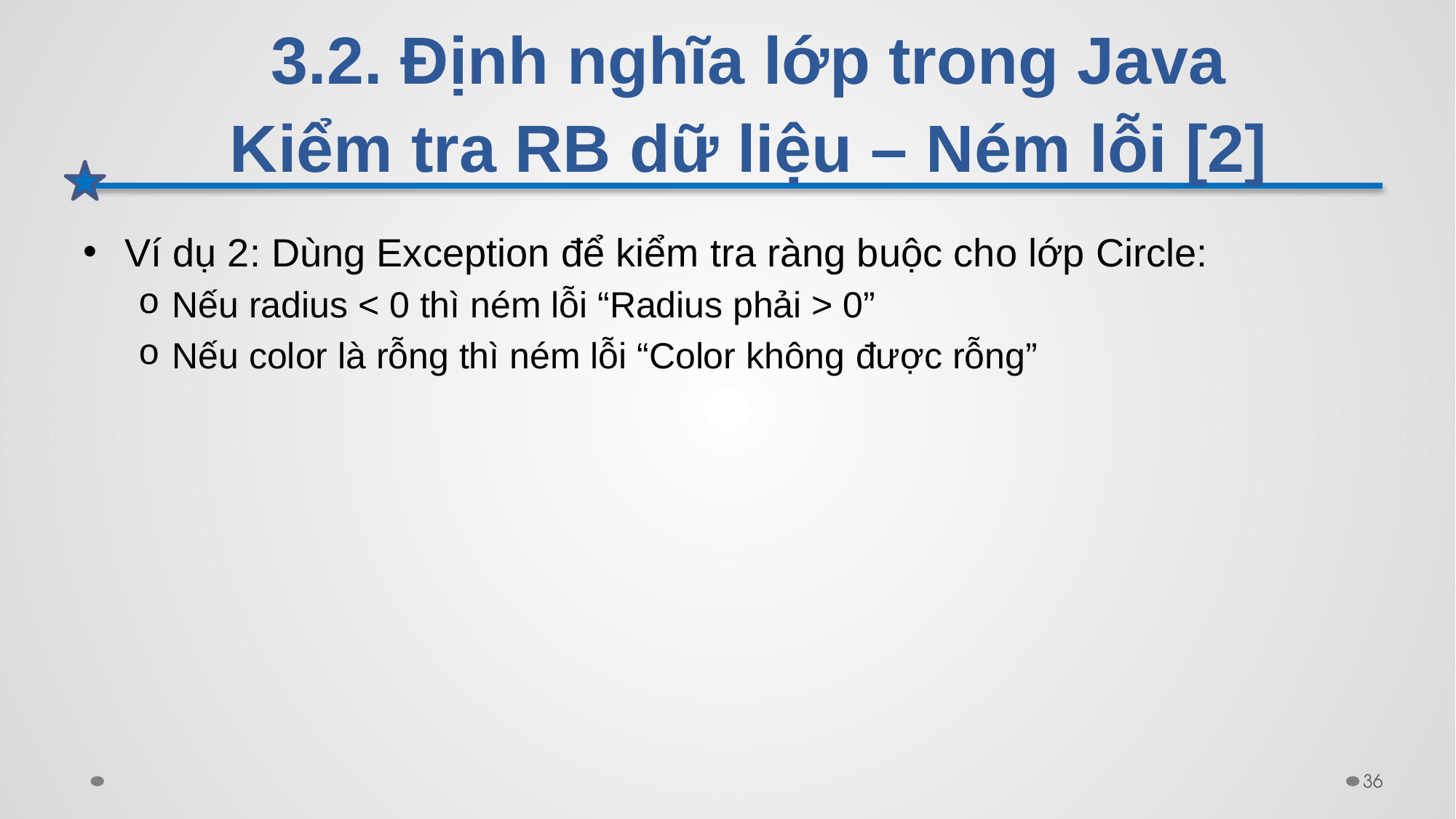

# 3.2. Định nghĩa lớp trong Java Kiểm tra RB dữ liệu – Ném lỗi [2]
Ví dụ 2: Dùng Exception để kiểm tra ràng buộc cho lớp Circle:
Nếu radius < 0 thì ném lỗi “Radius phải > 0”
Nếu color là rỗng thì ném lỗi “Color không được rỗng”
36